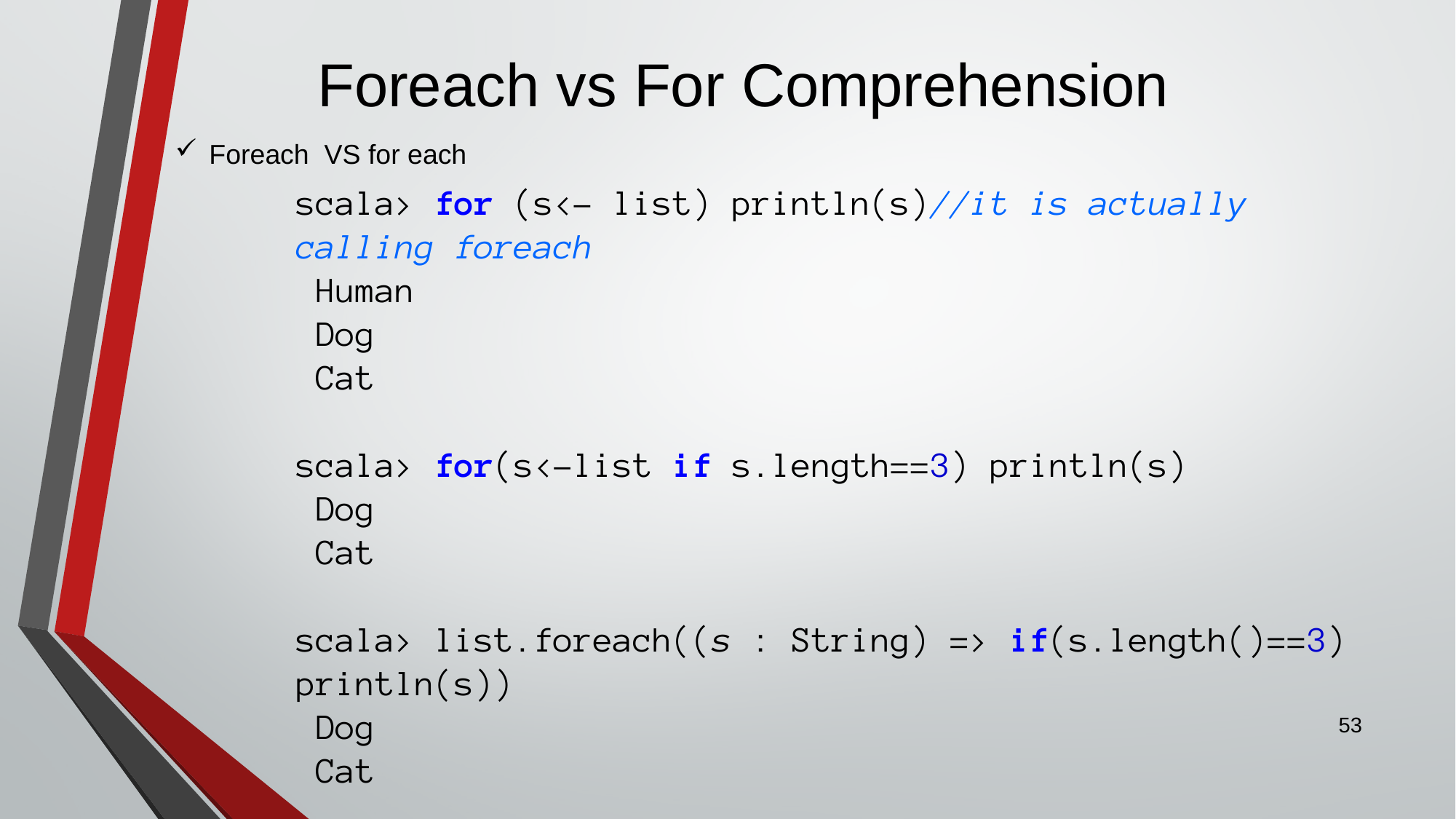

# Foreach vs For Comprehension
Foreach  VS for each
scala> for (s<- list) println(s)//it is actually calling foreach
 Human
 Dog
 Cat

scala> for(s<-list if s.length==3) println(s)
 Dog
 Cat

scala> list.foreach((s : String) => if(s.length()==3) println(s))
 Dog
 Cat

53